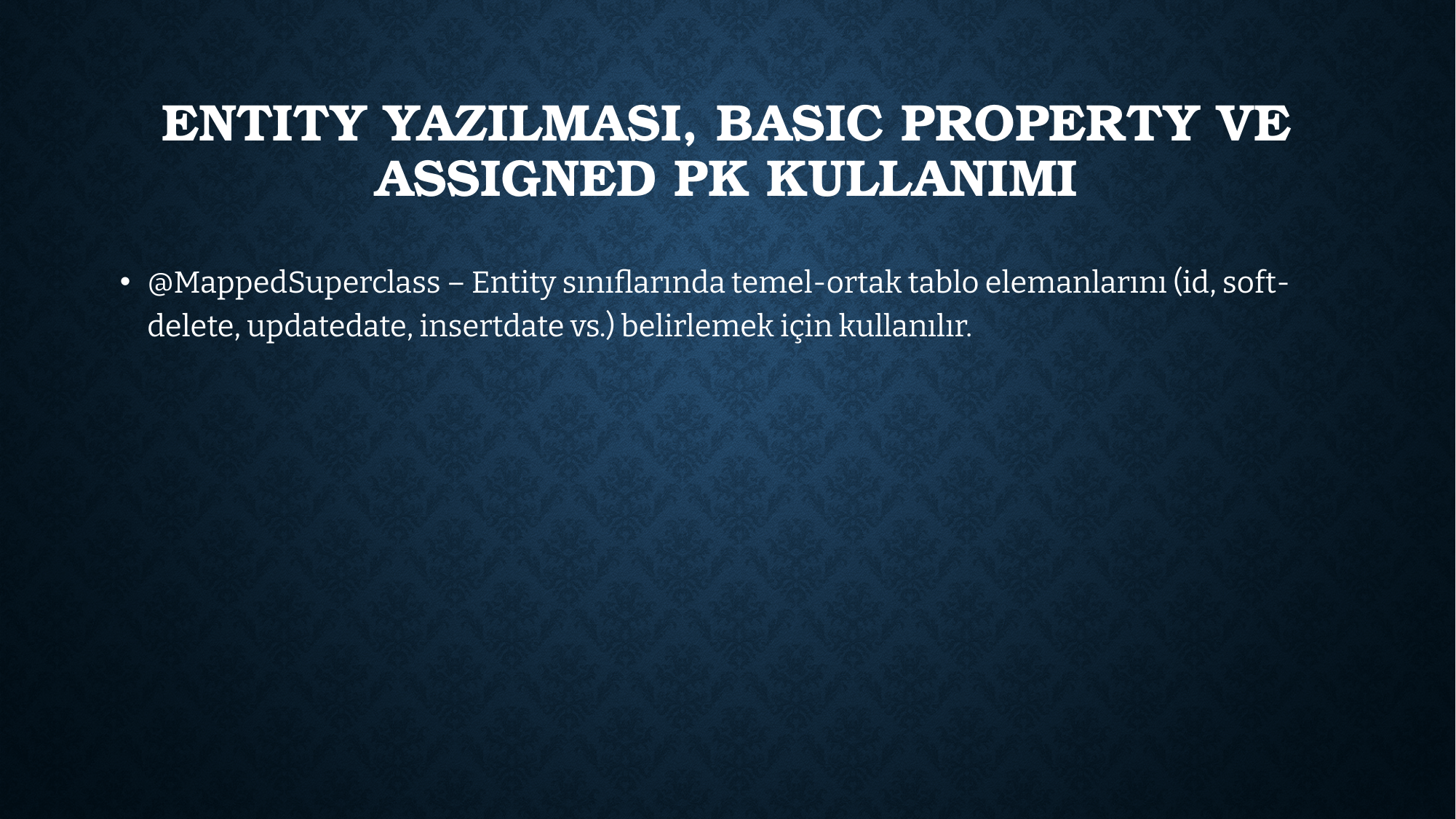

# Entity Yazılması, Basic Property ve Assigned PK Kullanımı
@MappedSuperclass – Entity sınıflarında temel-ortak tablo elemanlarını (id, soft-delete, updatedate, insertdate vs.) belirlemek için kullanılır.